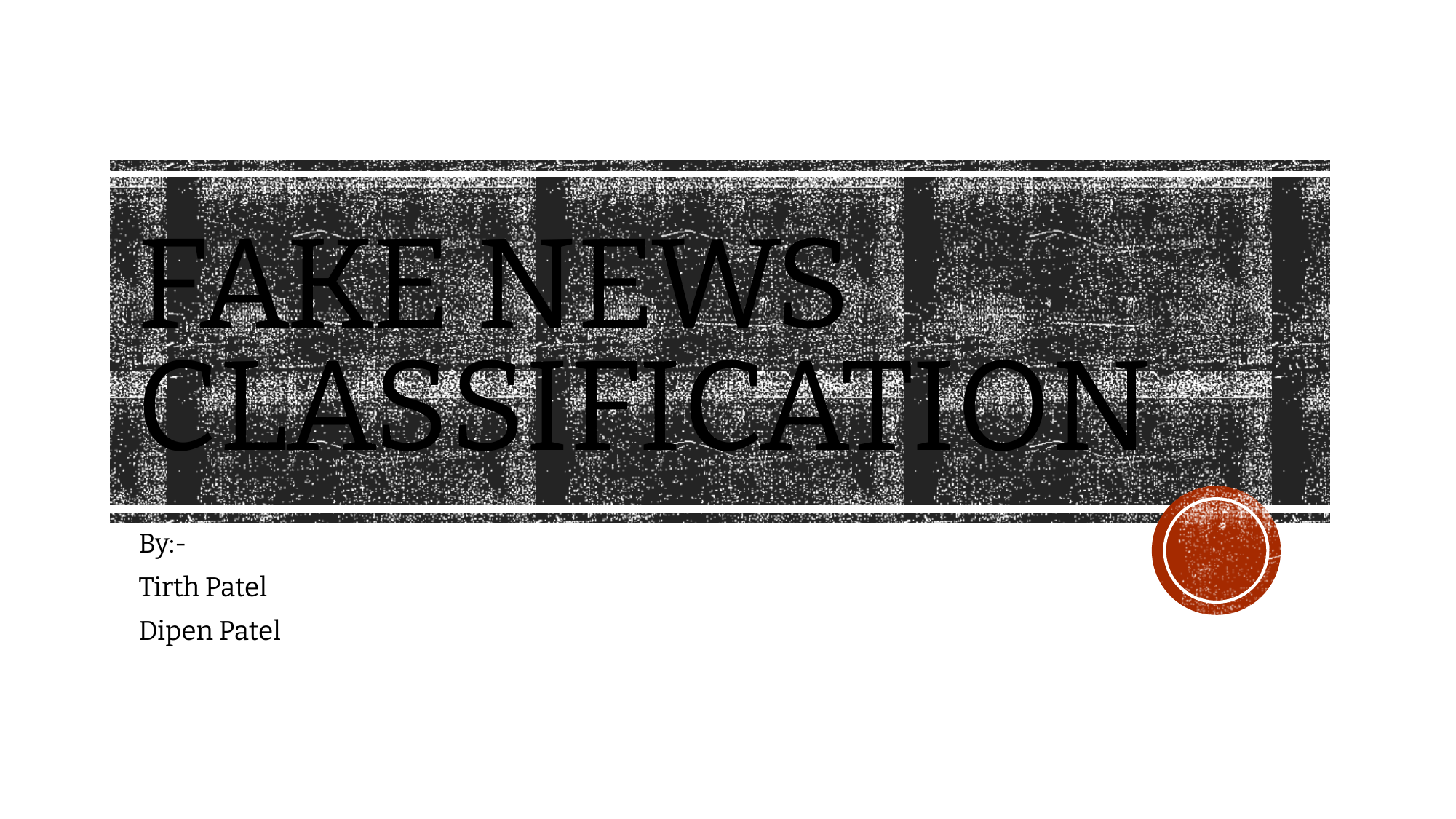

# FAke news Classification
By:-
Tirth Patel
Dipen Patel